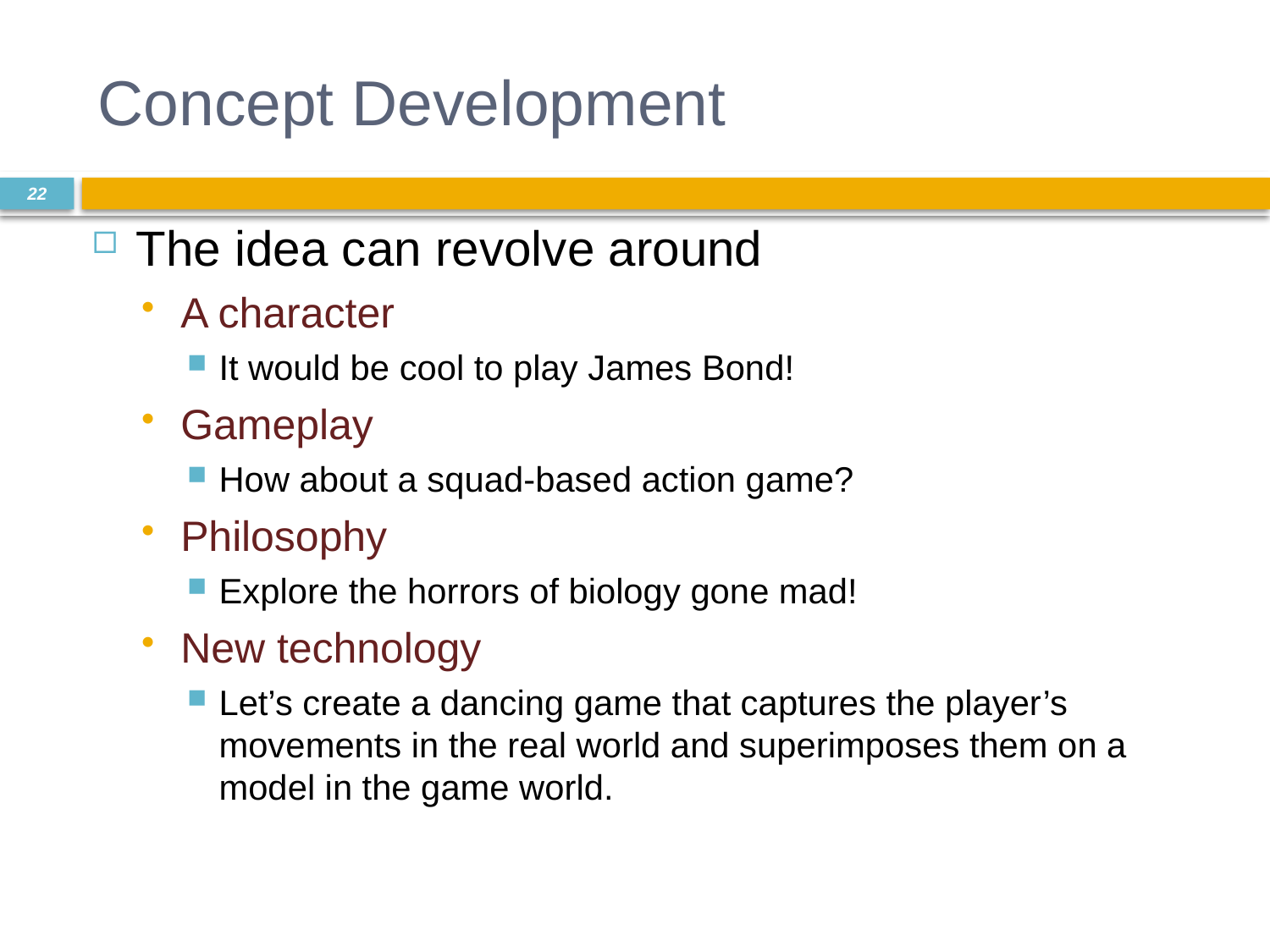

# Concept Development
22
The idea can revolve around
A character
It would be cool to play James Bond!
Gameplay
How about a squad-based action game?
Philosophy
Explore the horrors of biology gone mad!
New technology
Let’s create a dancing game that captures the player’s movements in the real world and superimposes them on a model in the game world.